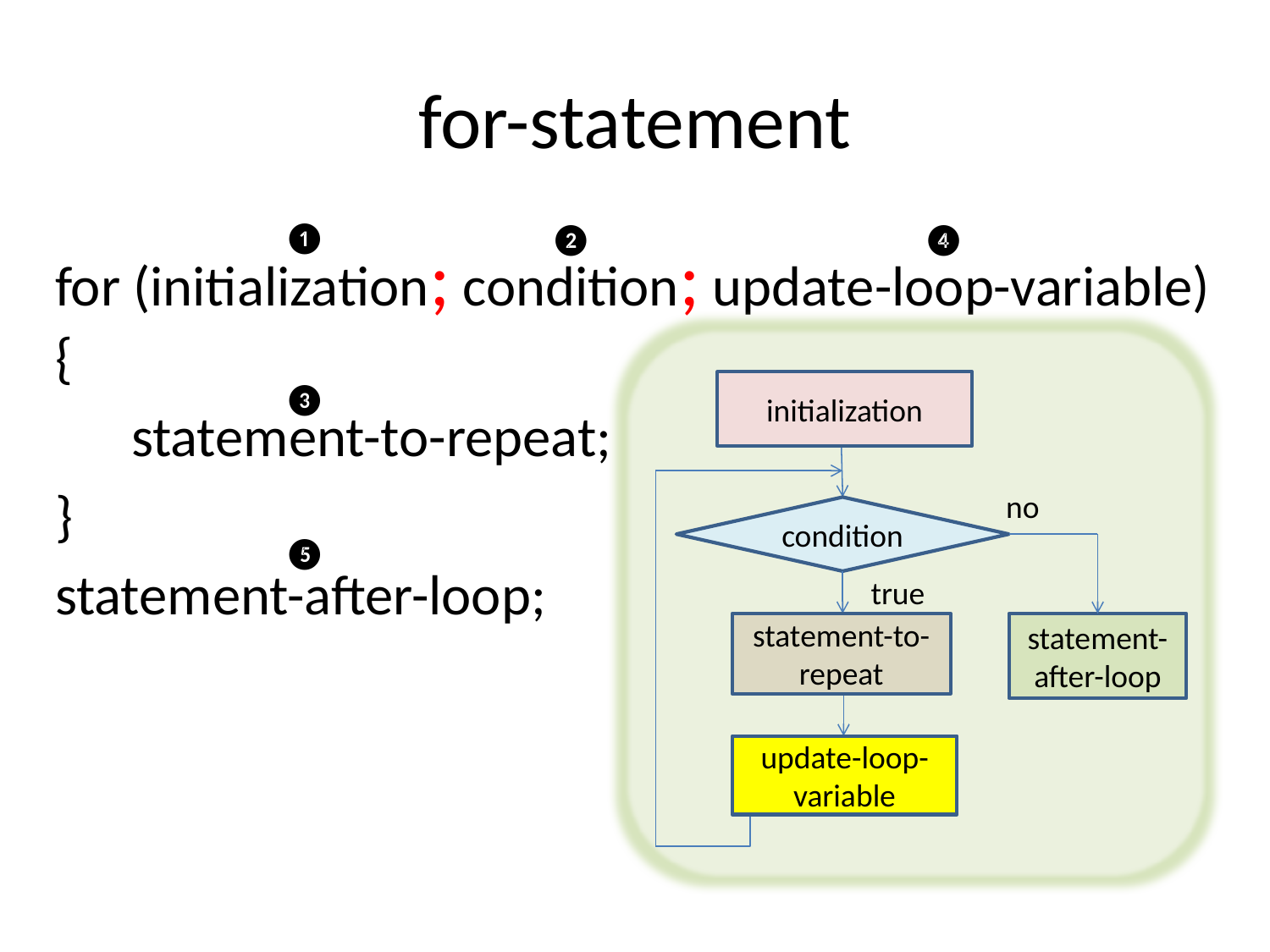

# for-statement
❶
❷
❹
for (initialization; condition; update-loop-variable) {
      statement-to-repeat;
}
statement-after-loop;

initialization
no
condition
true
statement-to-repeat
statement-after-loop
update-loop-variable
❸
❺